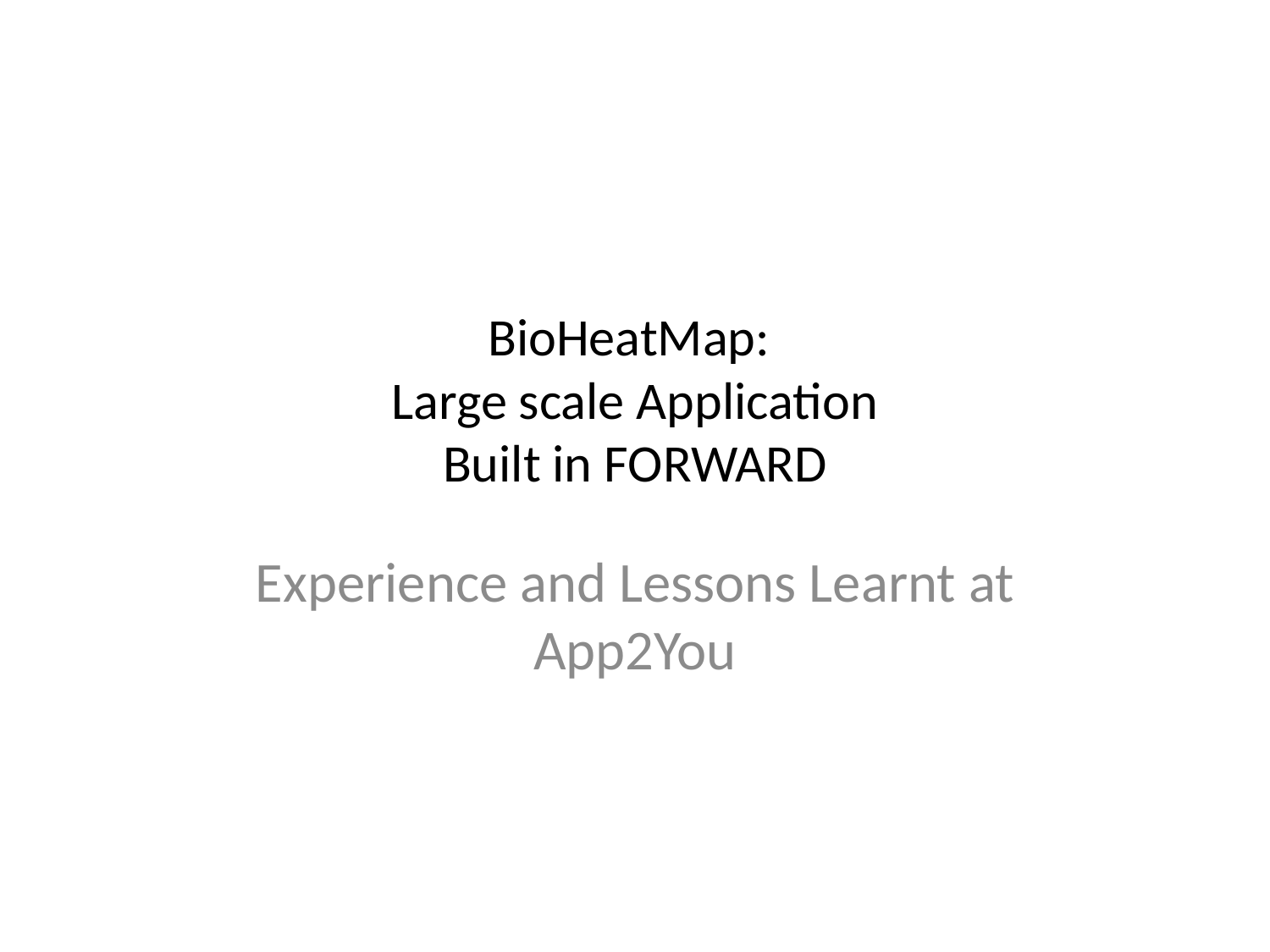

# BioHeatMap: Large scale Application Built in FORWARD
Experience and Lessons Learnt at App2You